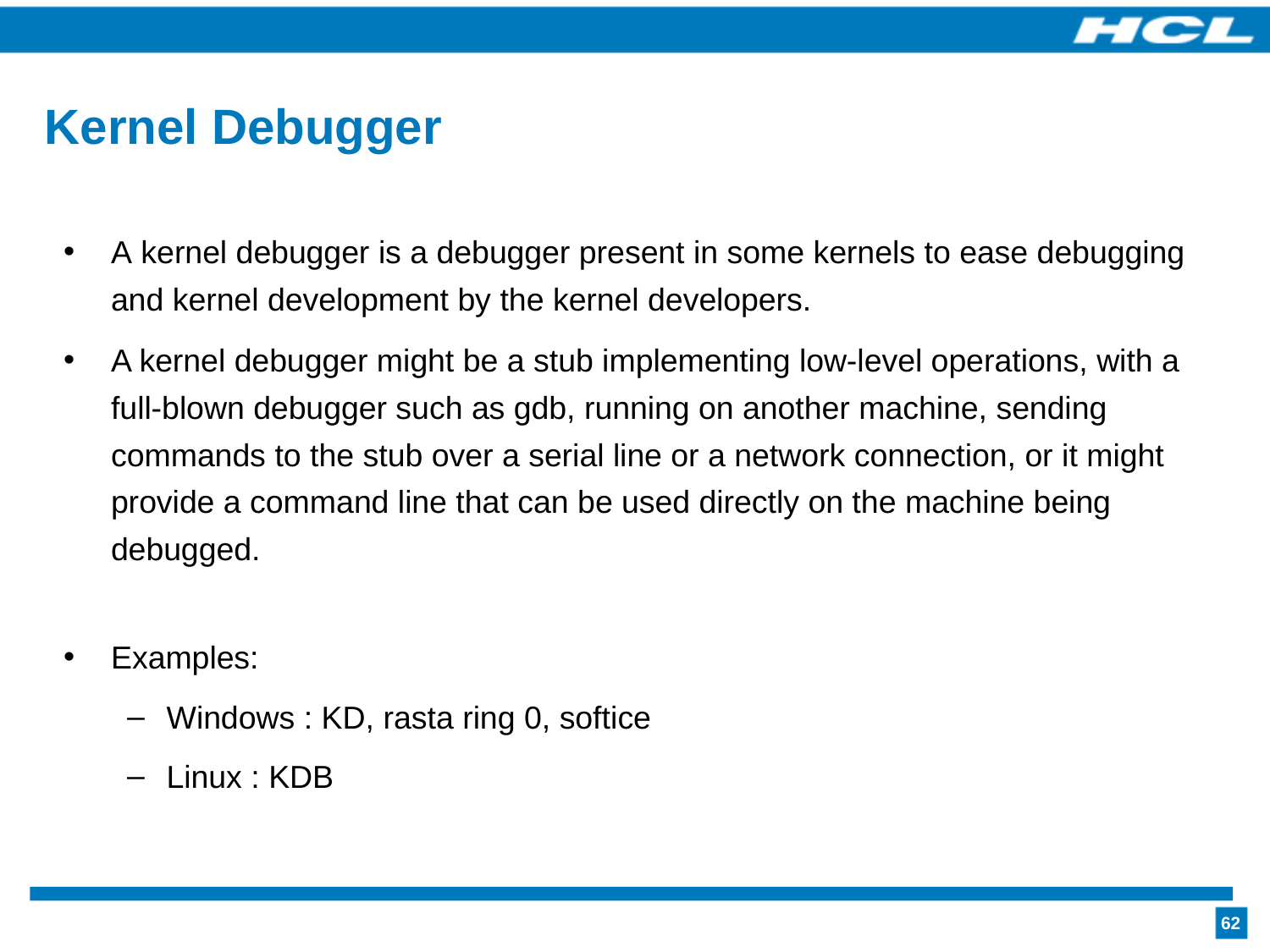

# Kernel Debugger
A kernel debugger is a debugger present in some kernels to ease debugging and kernel development by the kernel developers.
A kernel debugger might be a stub implementing low-level operations, with a full-blown debugger such as gdb, running on another machine, sending commands to the stub over a serial line or a network connection, or it might provide a command line that can be used directly on the machine being debugged.
Examples:
Windows : KD, rasta ring 0, softice
Linux : KDB
62